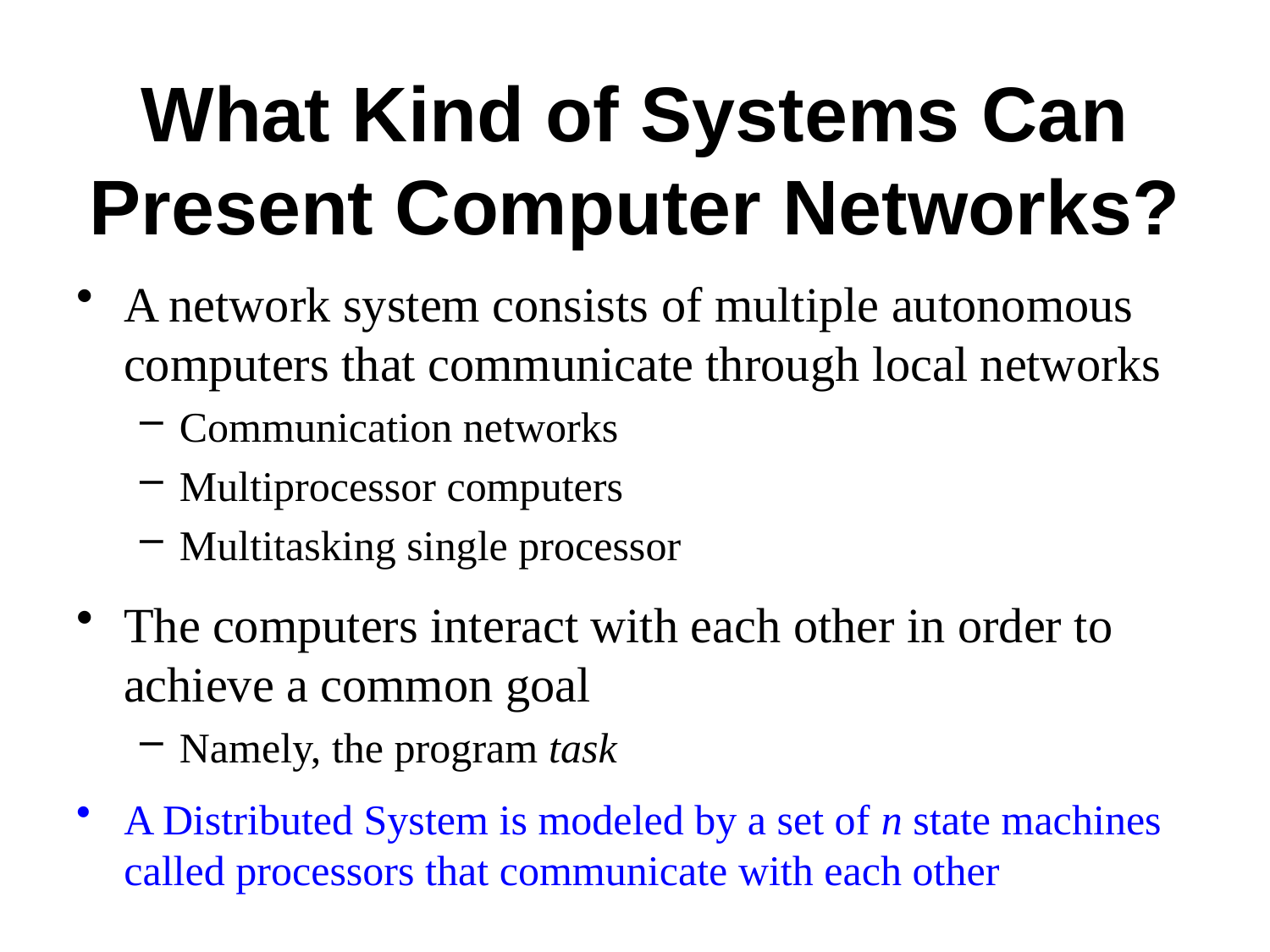

# What Kind of Systems Can Present Computer Networks?
A network system consists of multiple autonomous computers that communicate through local networks
Communication networks
Multiprocessor computers
Multitasking single processor
The computers interact with each other in order to achieve a common goal
Namely, the program task
A Distributed System is modeled by a set of n state machines called processors that communicate with each other